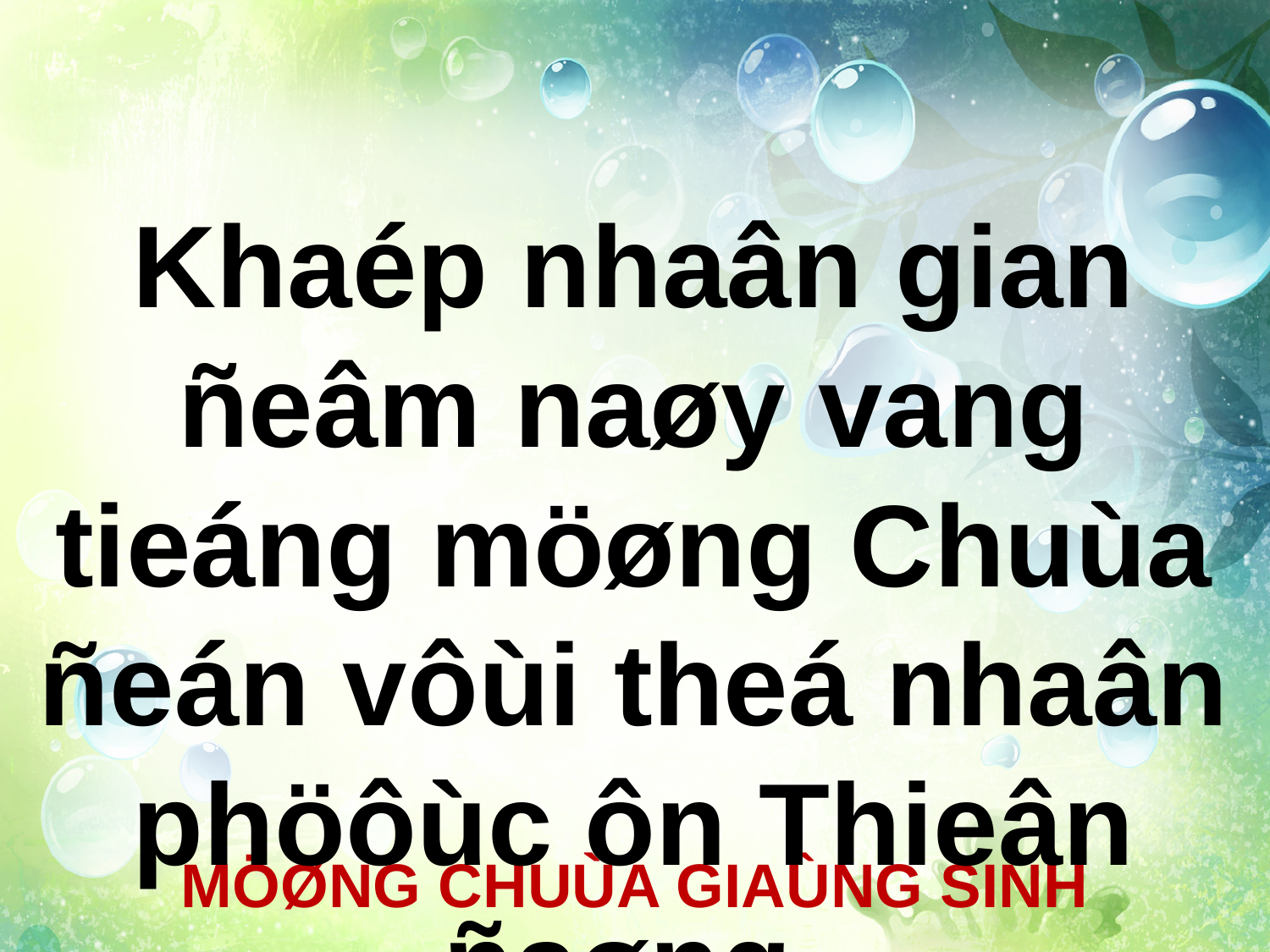

Khaép nhaân gian ñeâm naøy vang tieáng möøng Chuùa ñeán vôùi theá nhaân phöôùc ôn Thieân ñaøng.
MÖØNG CHUÙA GIAÙNG SINH